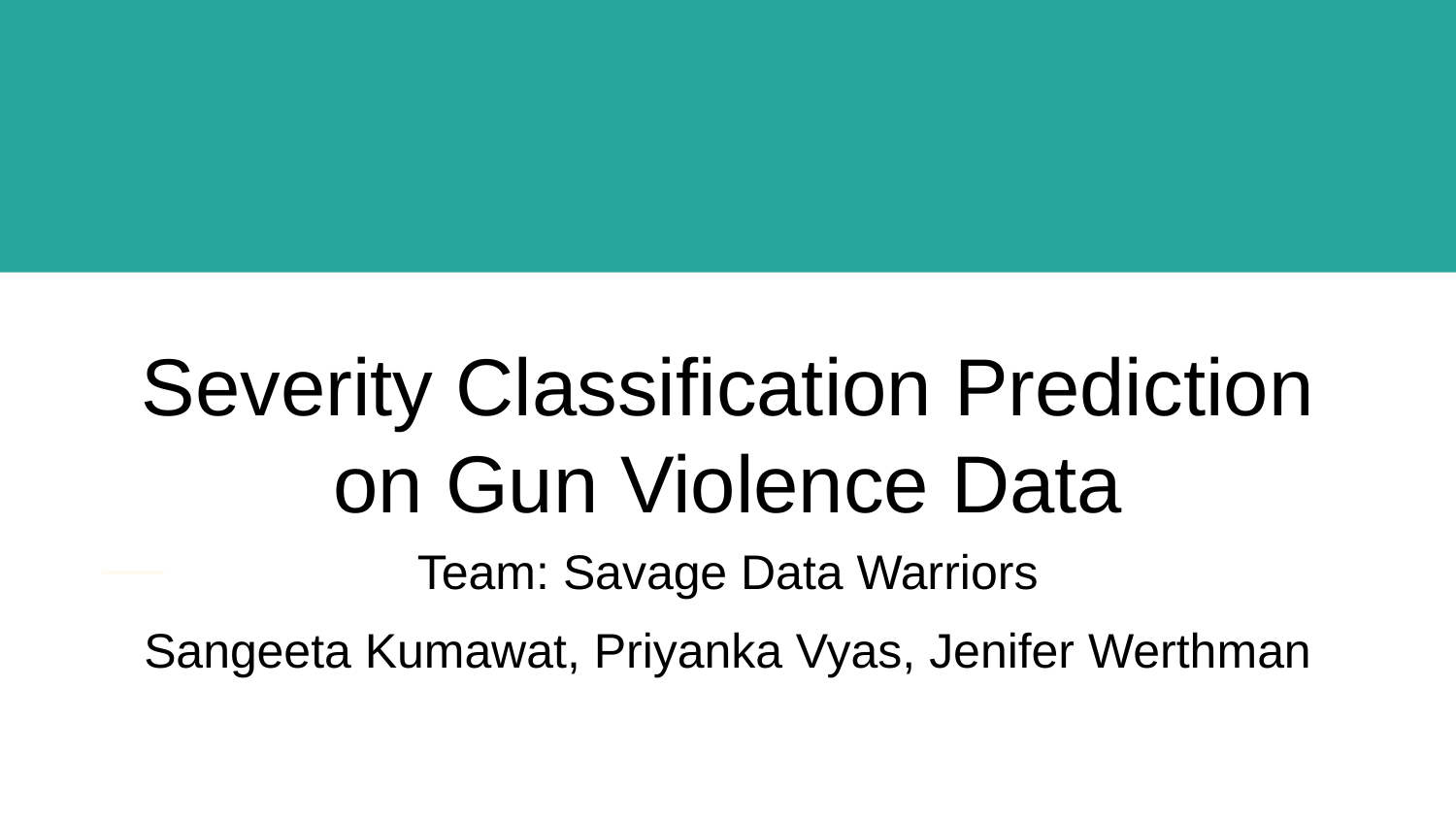

# Severity Classification Prediction on Gun Violence Data
Team: Savage Data Warriors
Sangeeta Kumawat, Priyanka Vyas, Jenifer Werthman